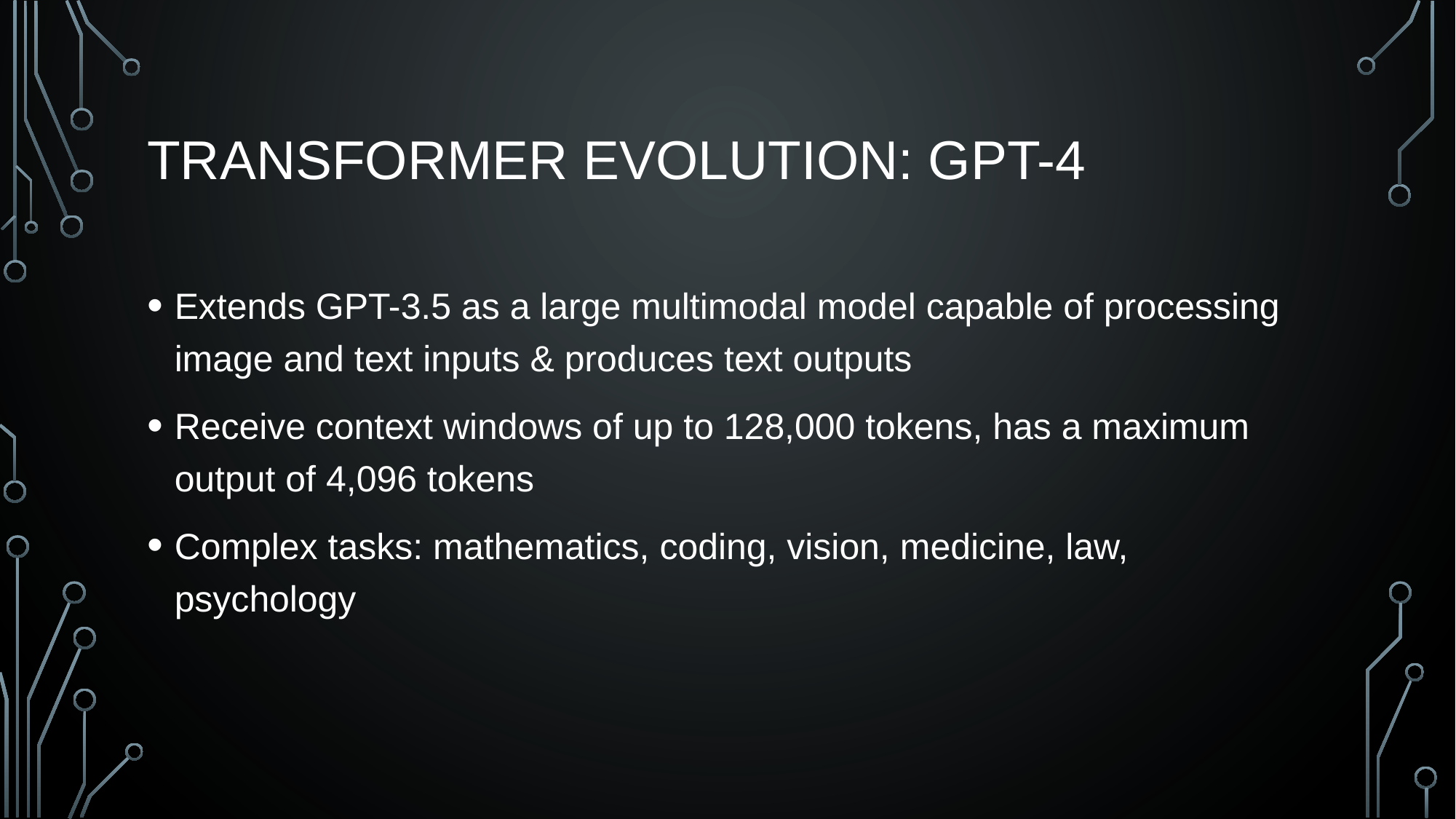

# Transformer Evolution: GPT-4
Extends GPT-3.5 as a large multimodal model capable of processing image and text inputs & produces text outputs
Receive context windows of up to 128,000 tokens, has a maximum output of 4,096 tokens
Complex tasks: mathematics, coding, vision, medicine, law, psychology